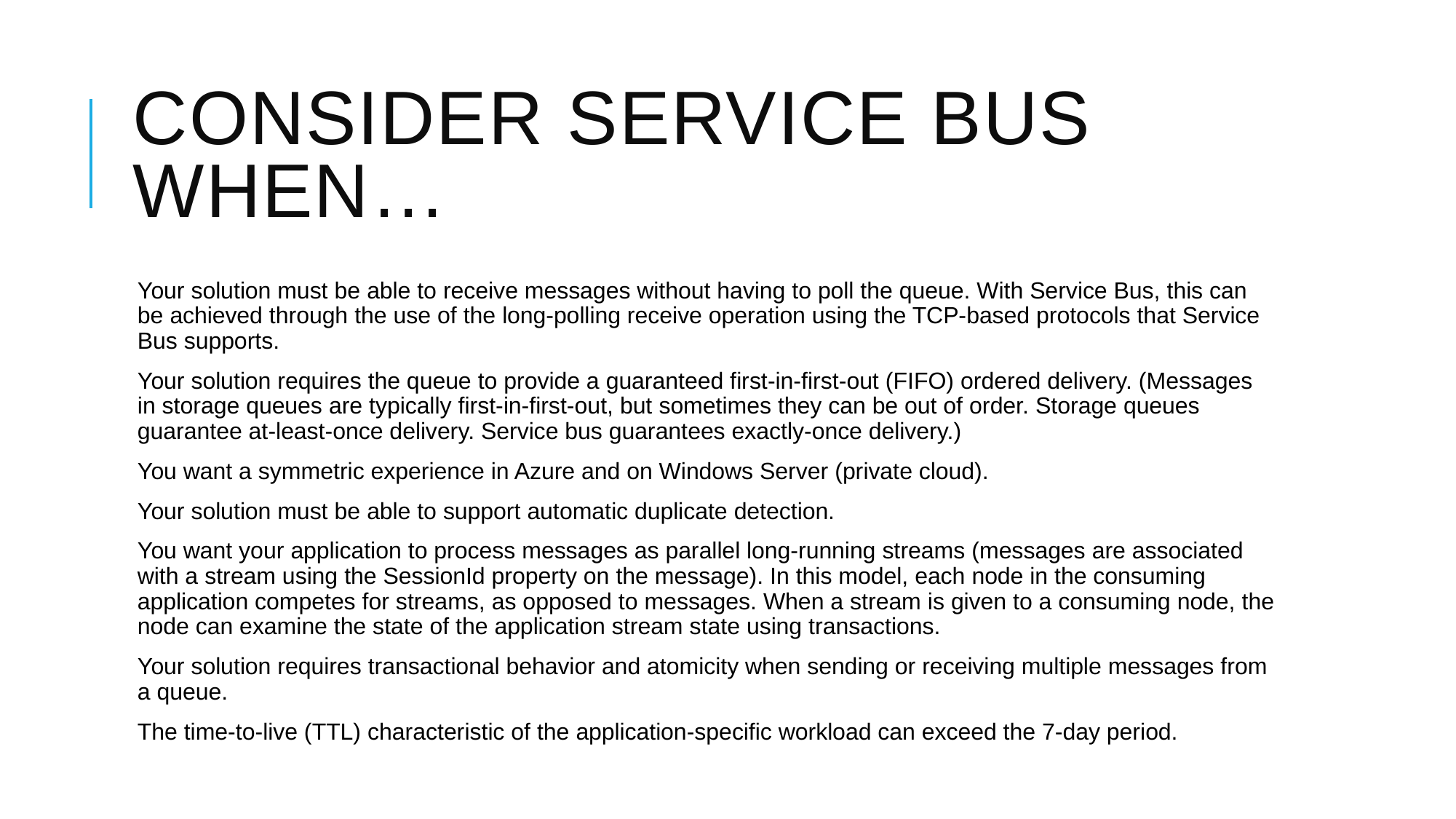

# Consider Service Bus when…
Your solution must be able to receive messages without having to poll the queue. With Service Bus, this can be achieved through the use of the long-polling receive operation using the TCP-based protocols that Service Bus supports.
Your solution requires the queue to provide a guaranteed first-in-first-out (FIFO) ordered delivery. (Messages in storage queues are typically first-in-first-out, but sometimes they can be out of order. Storage queues guarantee at-least-once delivery. Service bus guarantees exactly-once delivery.)
You want a symmetric experience in Azure and on Windows Server (private cloud).
Your solution must be able to support automatic duplicate detection.
You want your application to process messages as parallel long-running streams (messages are associated with a stream using the SessionId property on the message). In this model, each node in the consuming application competes for streams, as opposed to messages. When a stream is given to a consuming node, the node can examine the state of the application stream state using transactions.
Your solution requires transactional behavior and atomicity when sending or receiving multiple messages from a queue.
The time-to-live (TTL) characteristic of the application-specific workload can exceed the 7-day period.